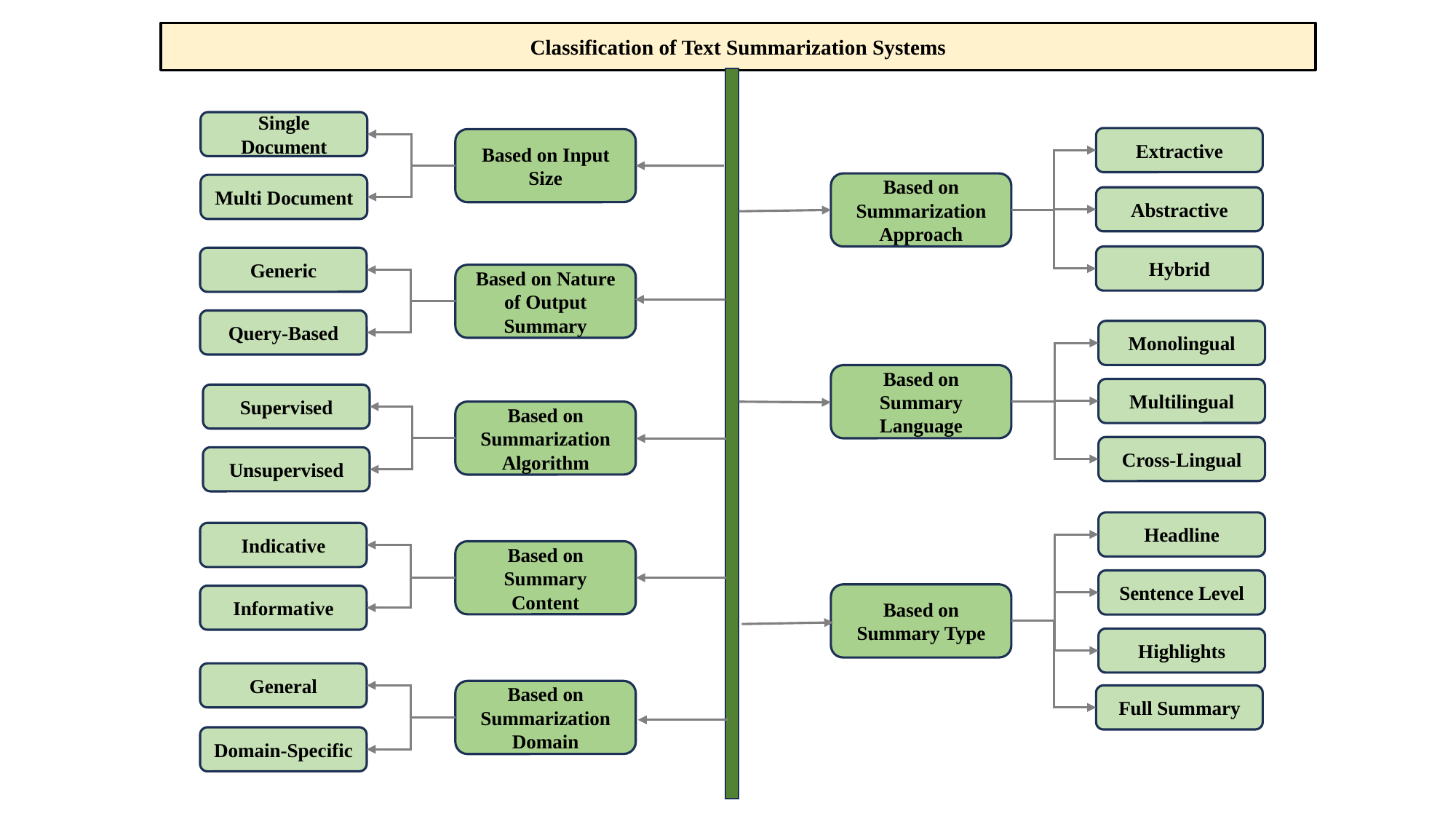

Classification of Text Summarization Systems

Single Document
Extractive
Based on Input Size
Based on Summarization Approach
Multi Document
Abstractive
Hybrid
Generic
Based on Nature of Output Summary
Query-Based
Monolingual
Based on Summary Language
Multilingual
Supervised
Based on Summarization Algorithm
Cross-Lingual
Unsupervised
Headline
Indicative
Based on Summary Content
Sentence Level
Based on Summary Type
Informative
Highlights
General
Based on Summarization Domain
Full Summary
Domain-Specific